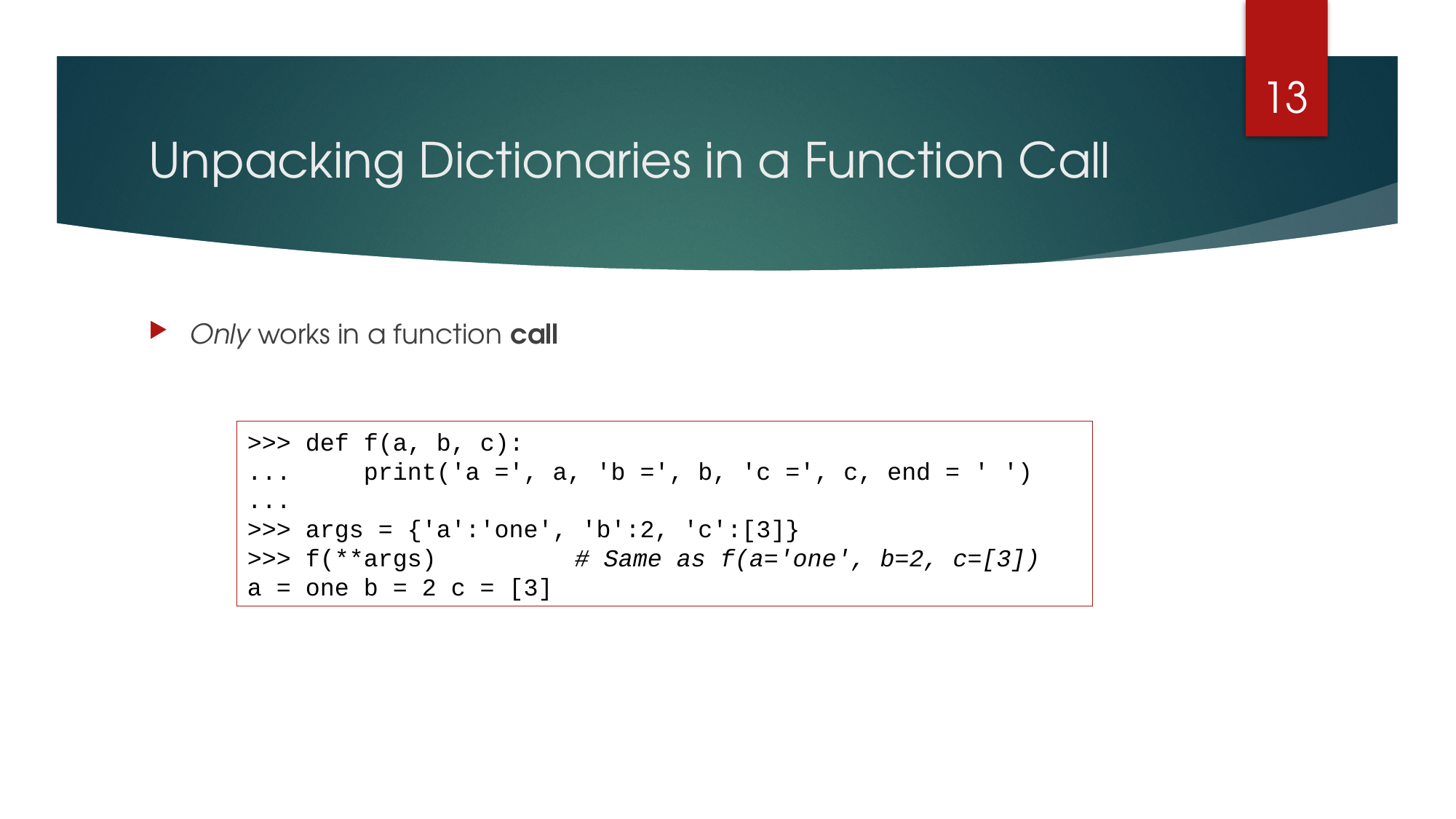

13
# Unpacking Dictionaries in a Function Call
Only works in a function call
>>> def f(a, b, c):
...     print('a =', a, 'b =', b, 'c =', c, end = ' ')
...
>>> args = {'a':'one', 'b':2, 'c':[3]}
>>> f(**args) 		# Same as f(a='one', b=2, c=[3])
a = one b = 2 c = [3]